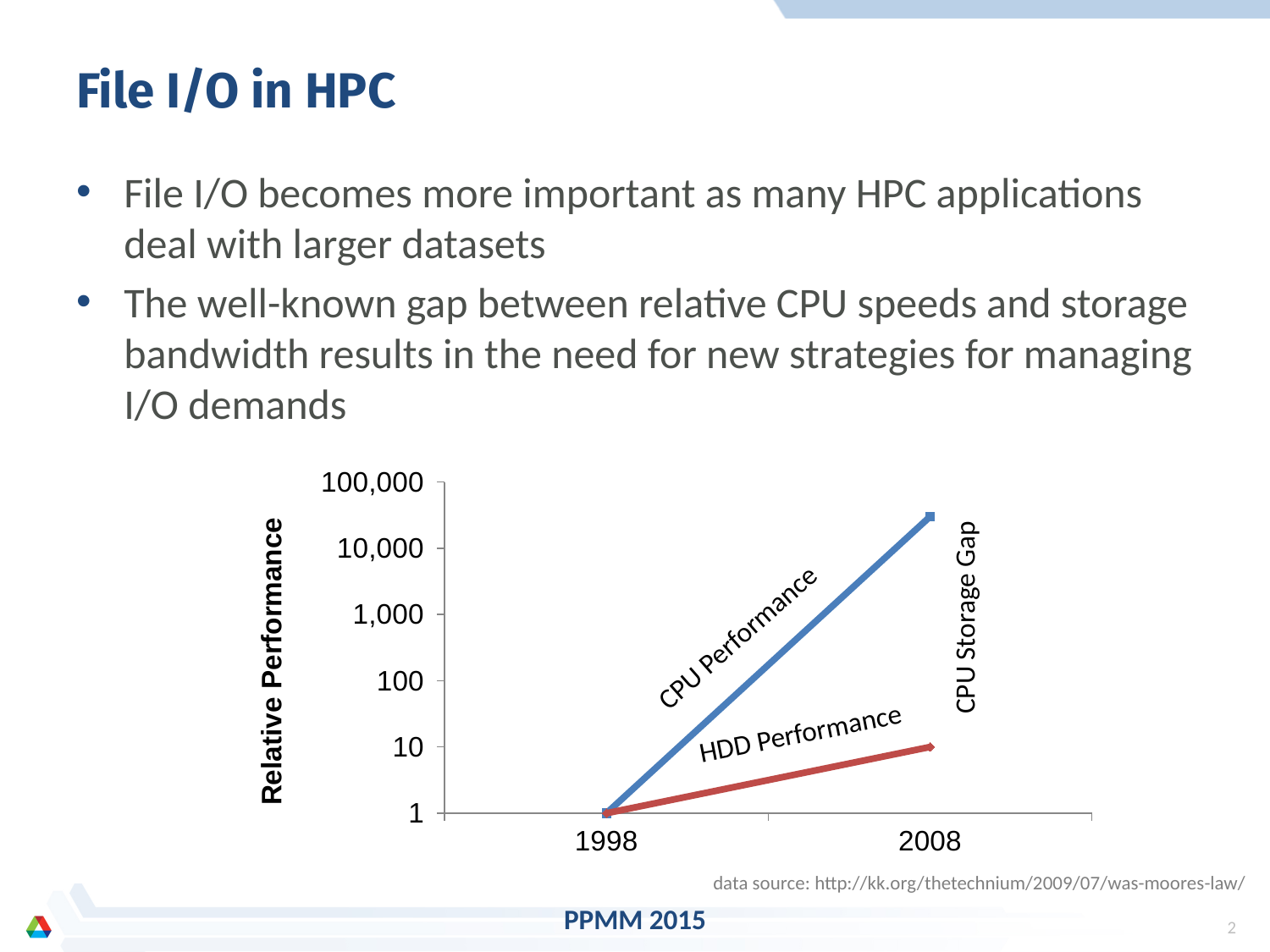

# File I/O in HPC
File I/O becomes more important as many HPC applications deal with larger datasets
The well-known gap between relative CPU speeds and storage bandwidth results in the need for new strategies for managing I/O demands

### Chart

| Category | CPU Performance | HDD Performance |
|---|---|---|
| 1998.0 | 1.0 | 1.0 |
| 2008.0 | 30000.0 | 10.0 |
CPU Storage Gap
CPU Performance
HDD Performance
data source: http://kk.org/thetechnium/2009/07/was-moores-law/
PPMM 2015
2